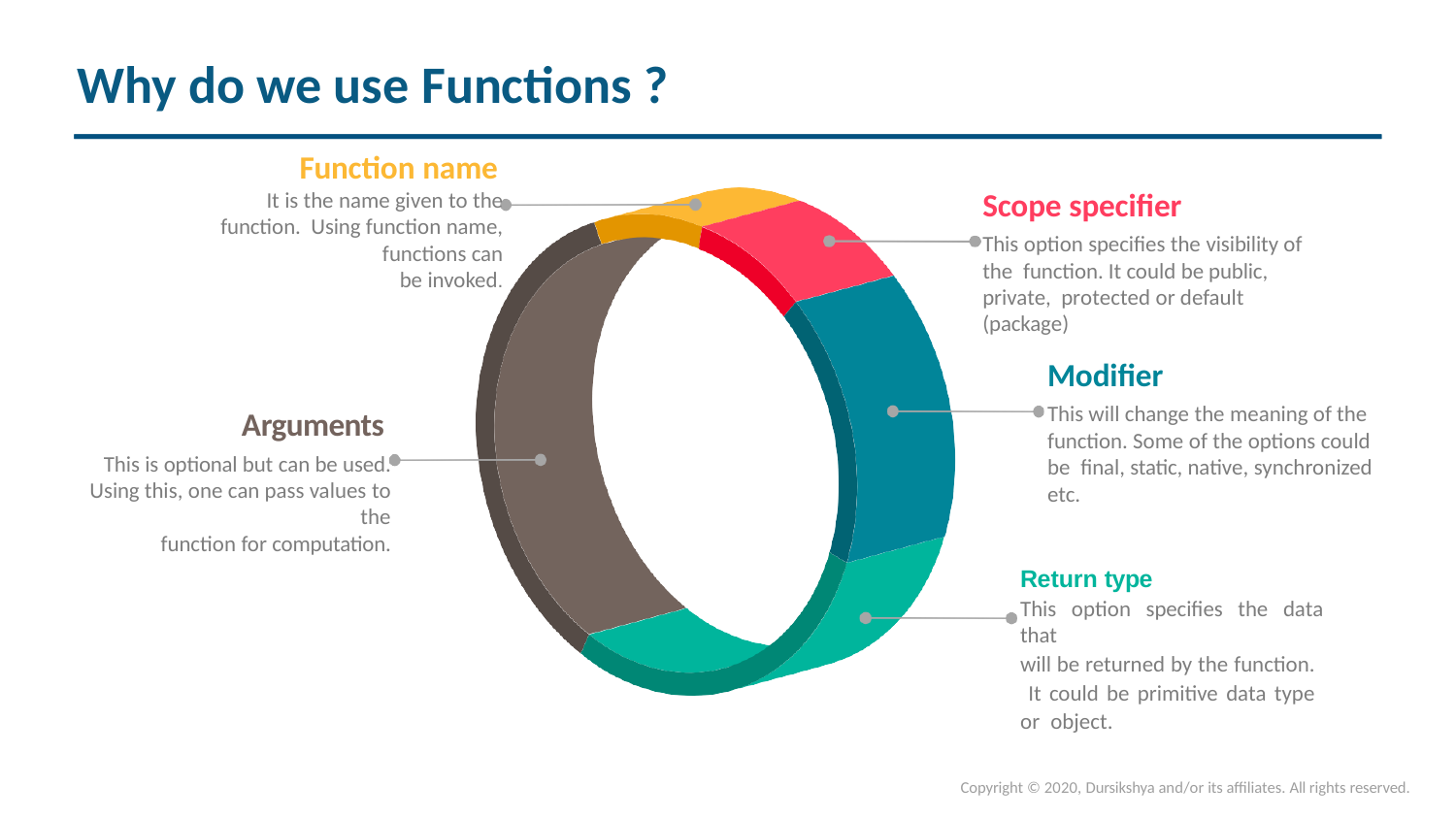

# Why do we use Functions ?

Function name
It is the name given to the function.  Using function name, functions can
be invoked.
Scope specifier
This option specifies the visibility of the  function. It could be public, private,  protected or default (package)

Modifier
This will change the meaning of the  function. Some of the options could be  final, static, native, synchronized etc.
Arguments
This is optional but can be used.
Using this, one can pass values to the
function for computation.
Return type
This option specifies the data that
will be returned by the function.  It could be primitive data type or  object.
Copyright © 2020, Dursikshya and/or its affiliates. All rights reserved.